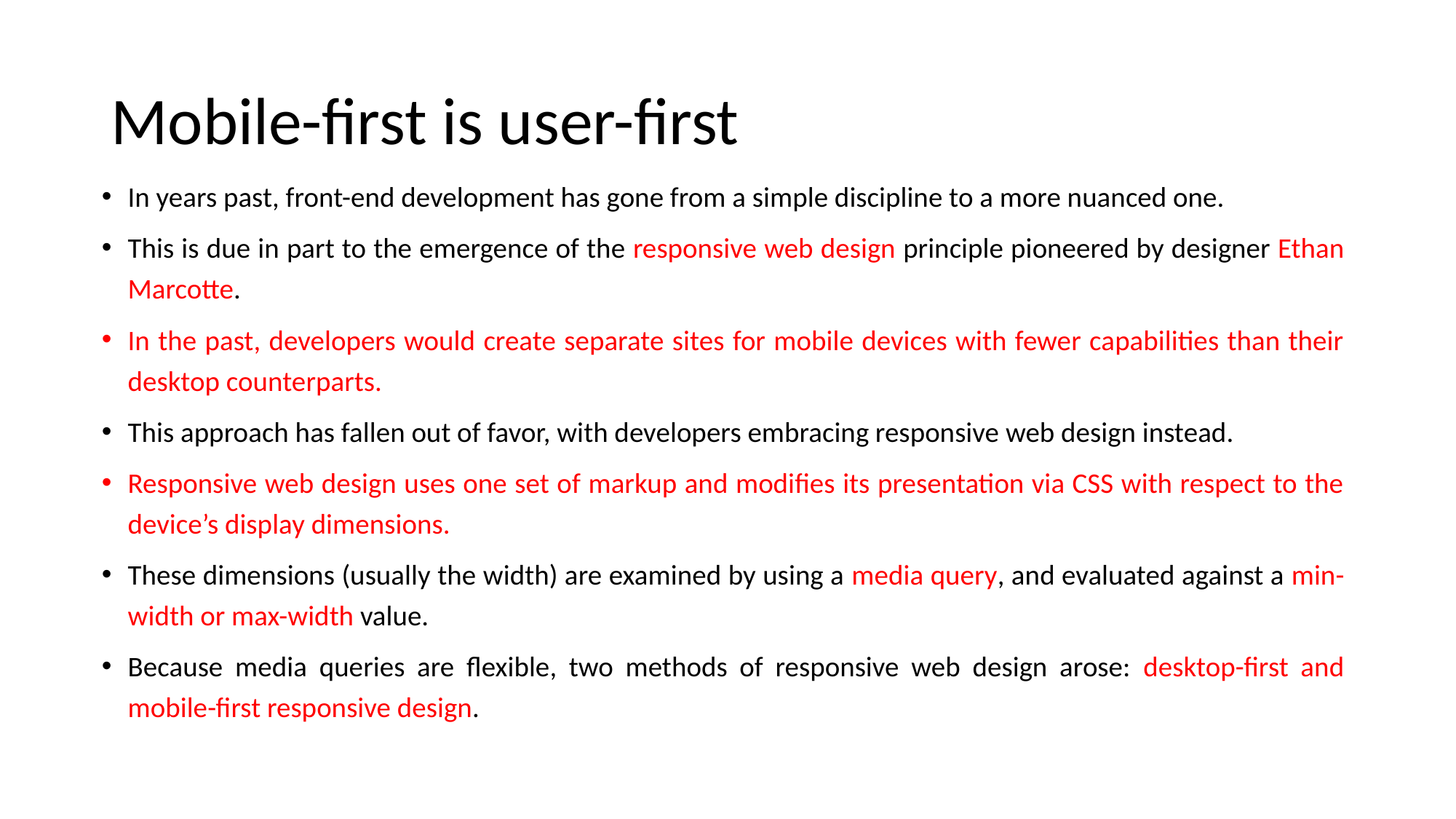

# Mobile-first is user-first
In years past, front-end development has gone from a simple discipline to a more nuanced one.
This is due in part to the emergence of the responsive web design principle pioneered by designer Ethan Marcotte.
In the past, developers would create separate sites for mobile devices with fewer capabilities than their desktop counterparts.
This approach has fallen out of favor, with developers embracing responsive web design instead.
Responsive web design uses one set of markup and modifies its presentation via CSS with respect to the device’s display dimensions.
These dimensions (usually the width) are examined by using a media query, and evaluated against a min-width or max-width value.
Because media queries are flexible, two methods of responsive web design arose: desktop-first and mobile-first responsive design.